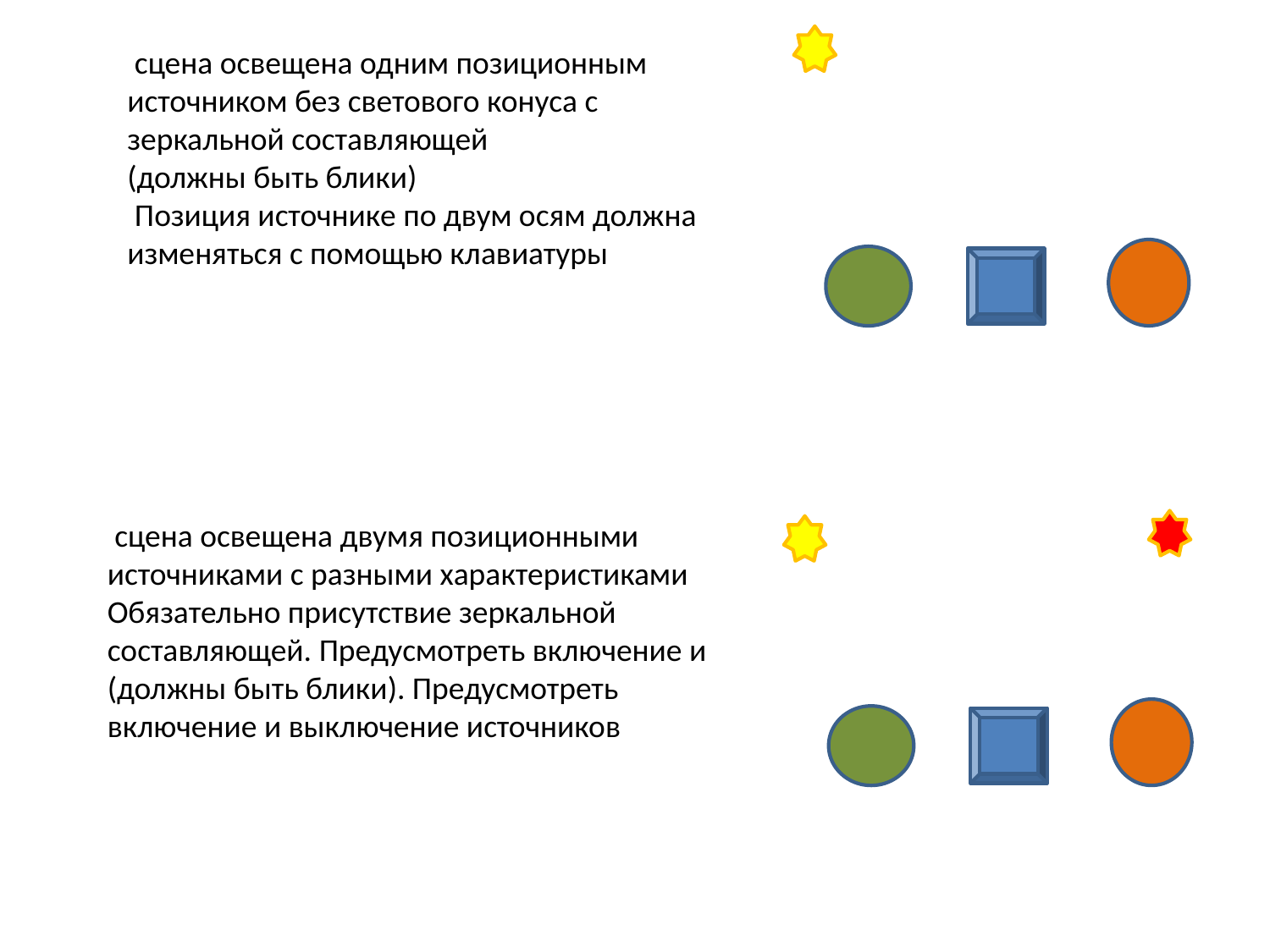

сцена освещена одним позиционным  источником без светового конуса с зеркальной составляющей
(должны быть блики)
 Позиция источнике по двум осям должна изменяться с помощью клавиатуры

 сцена освещена двумя позиционными источниками с разными характеристиками
Обязательно присутствие зеркальной составляющей. Предусмотреть включение и
(должны быть блики). Предусмотреть включение и выключение источников